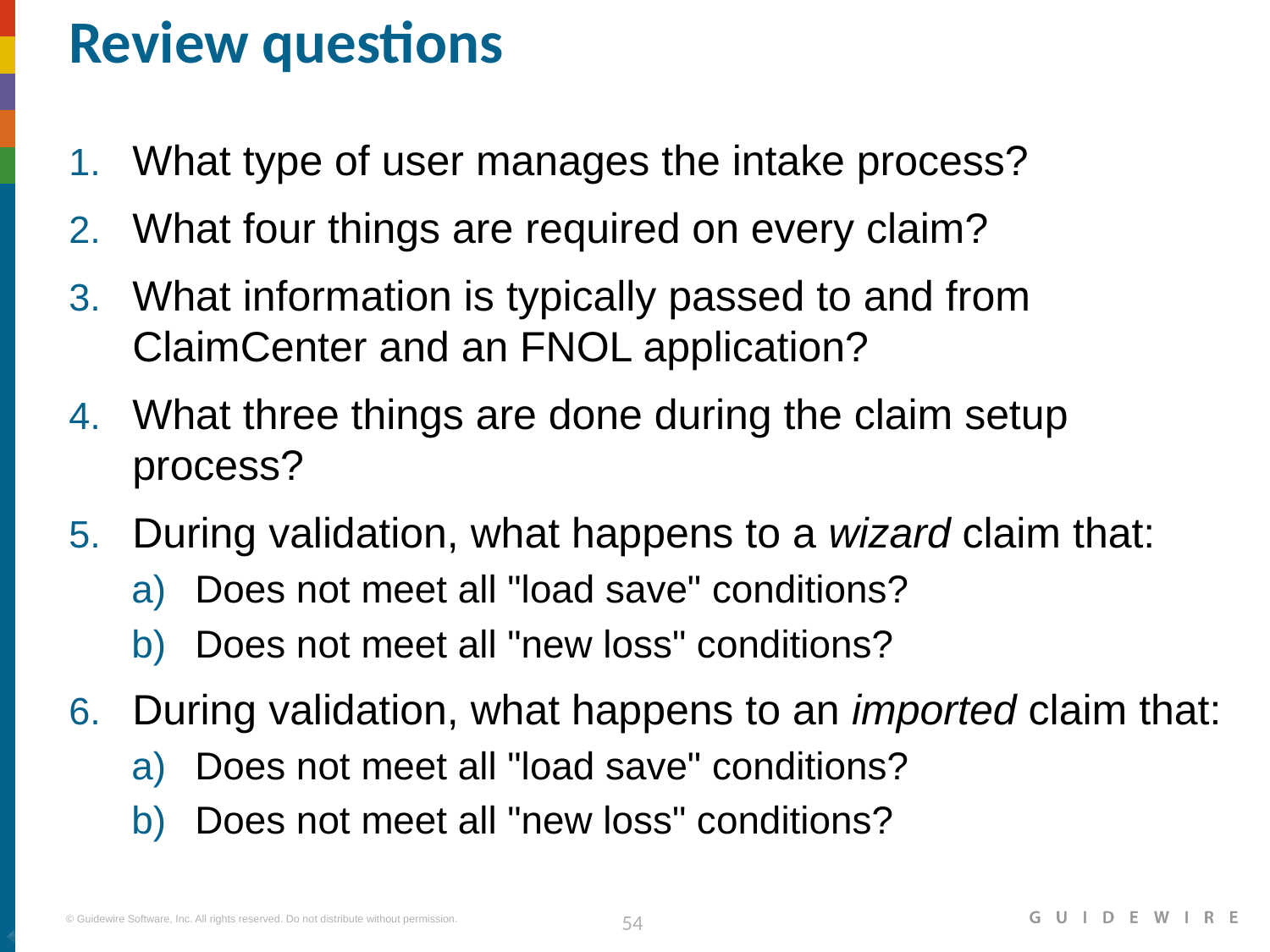

# Review questions
What type of user manages the intake process?
What four things are required on every claim?
What information is typically passed to and from ClaimCenter and an FNOL application?
What three things are done during the claim setup process?
During validation, what happens to a wizard claim that:
Does not meet all "load save" conditions?
Does not meet all "new loss" conditions?
During validation, what happens to an imported claim that:
Does not meet all "load save" conditions?
Does not meet all "new loss" conditions?